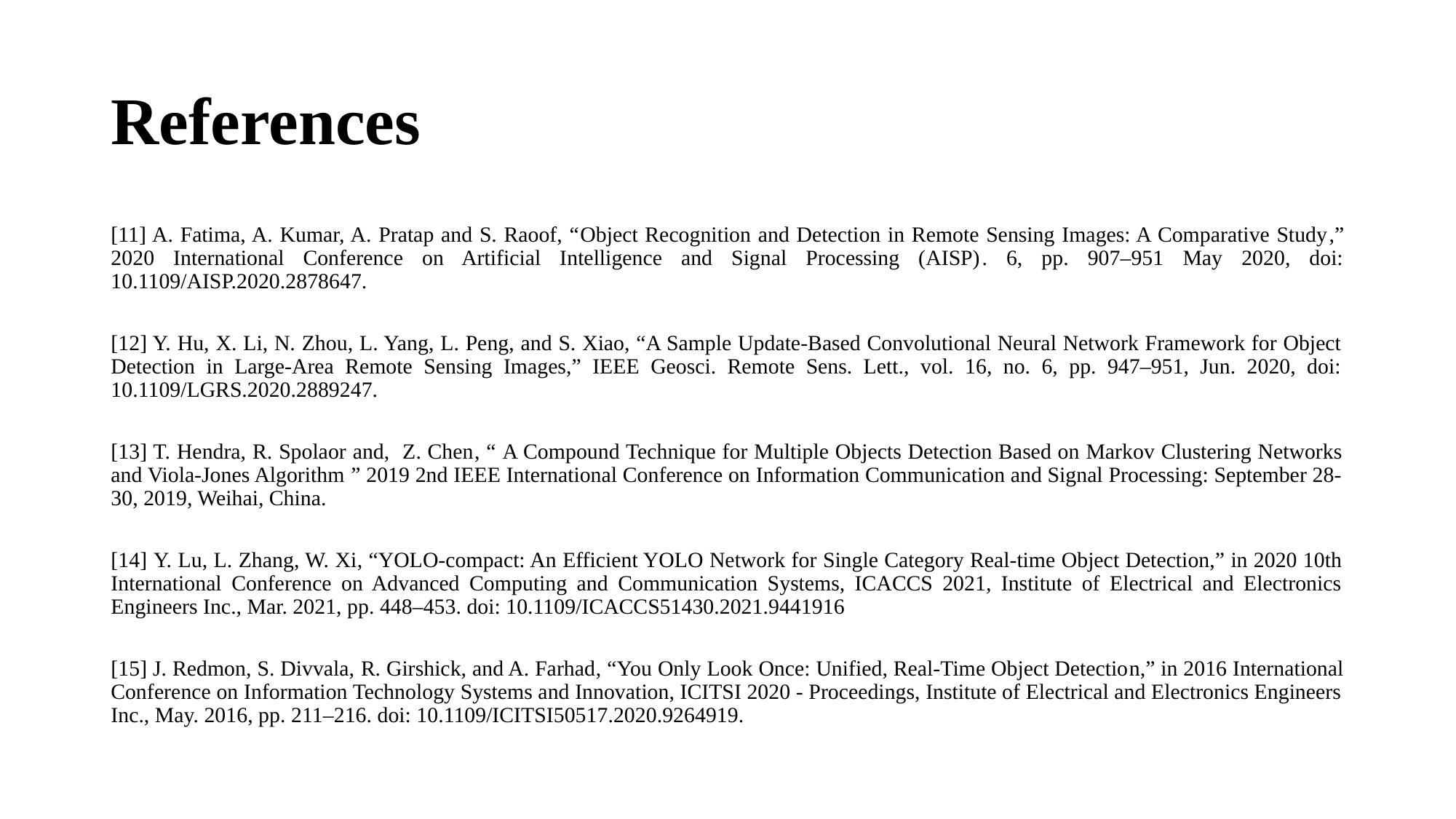

# References
[11] A. Fatima, A. Kumar, A. Pratap and S. Raoof, “Object Recognition and Detection in Remote Sensing Images: A Comparative Study,” 2020 International Conference on Artificial Intelligence and Signal Processing (AISP). 6, pp. 907–951 May 2020, doi: 10.1109/AISP.2020.2878647.

[12] Y. Hu, X. Li, N. Zhou, L. Yang, L. Peng, and S. Xiao, “A Sample Update-Based Convolutional Neural Network Framework for Object Detection in Large-Area Remote Sensing Images,” IEEE Geosci. Remote Sens. Lett., vol. 16, no. 6, pp. 947–951, Jun. 2020, doi: 10.1109/LGRS.2020.2889247.

[13] T. Hendra, R. Spolaor and,  Z. Chen, “ A Compound Technique for Multiple Objects Detection Based on Markov Clustering Networks and Viola-Jones Algorithm ” 2019 2nd IEEE International Conference on Information Communication and Signal Processing: September 28-30, 2019, Weihai, China.

[14] Y. Lu, L. Zhang, W. Xi, “YOLO-compact: An Efficient YOLO Network for Single Category Real-time Object Detection,” in 2020 10th International Conference on Advanced Computing and Communication Systems, ICACCS 2021, Institute of Electrical and Electronics Engineers Inc., Mar. 2021, pp. 448–453. doi: 10.1109/ICACCS51430.2021.9441916

[15] J. Redmon, S. Divvala, R. Girshick, and A. Farhad, “You Only Look Once: Unified, Real-Time Object Detection,” in 2016 International Conference on Information Technology Systems and Innovation, ICITSI 2020 - Proceedings, Institute of Electrical and Electronics Engineers Inc., May. 2016, pp. 211–216. doi: 10.1109/ICITSI50517.2020.9264919.